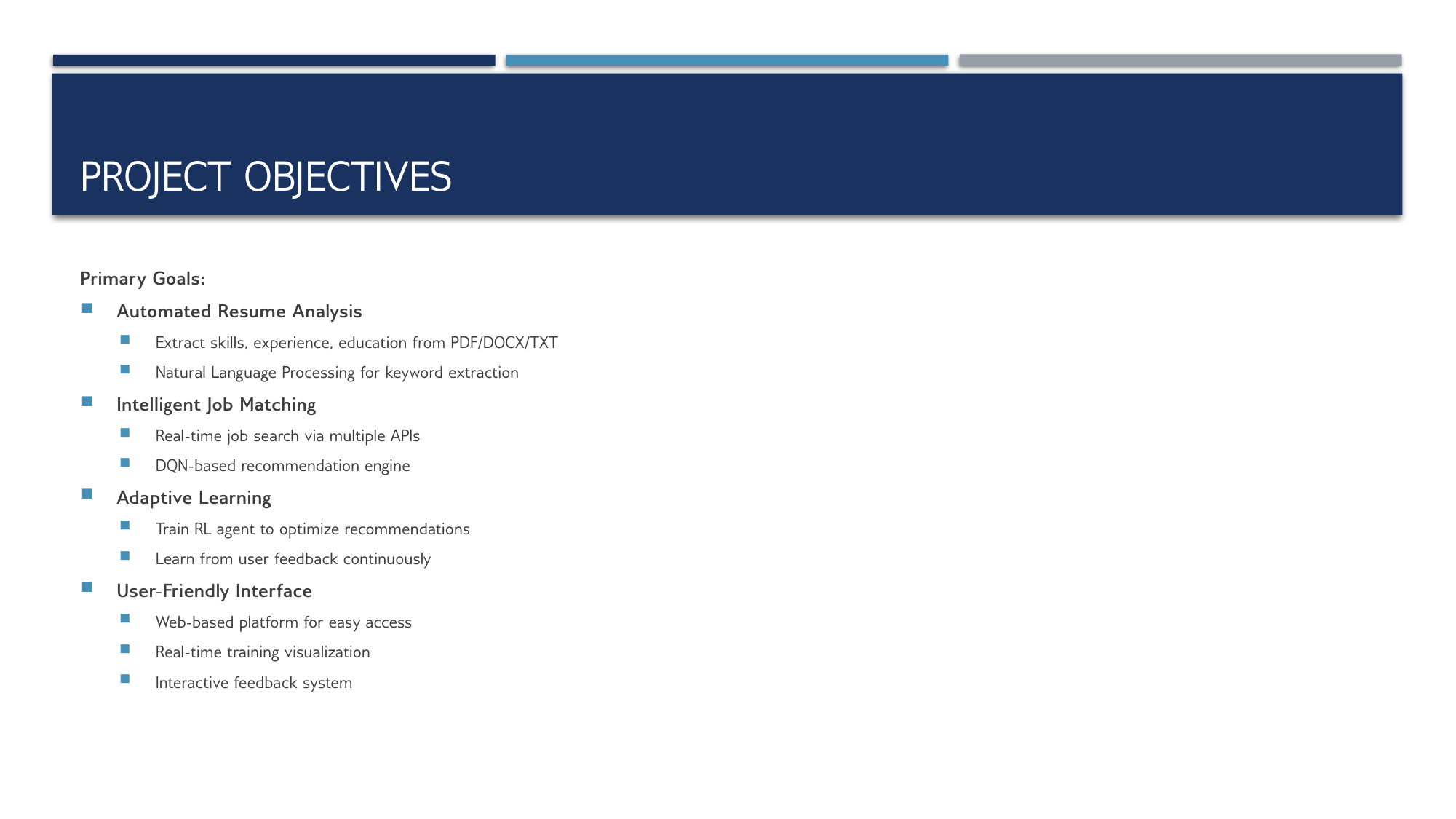

# Project Objectives
Primary Goals:
Automated Resume Analysis
Extract skills, experience, education from PDF/DOCX/TXT
Natural Language Processing for keyword extraction
Intelligent Job Matching
Real-time job search via multiple APIs
DQN-based recommendation engine
Adaptive Learning
Train RL agent to optimize recommendations
Learn from user feedback continuously
User-Friendly Interface
Web-based platform for easy access
Real-time training visualization
Interactive feedback system